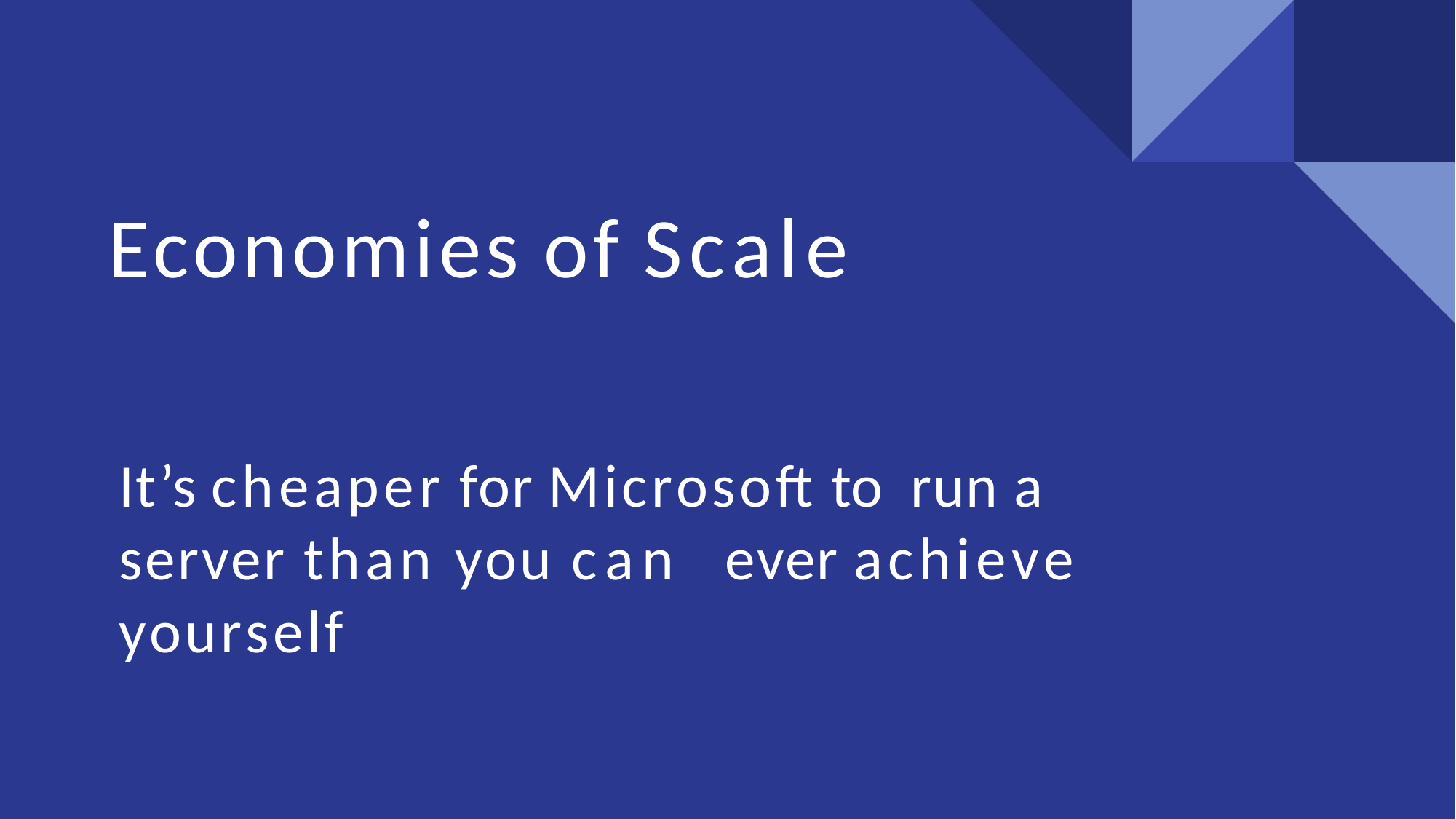

# Economies of Scale
It’s cheaper for Microsoft to  run a server than you can  ever achieve yourself